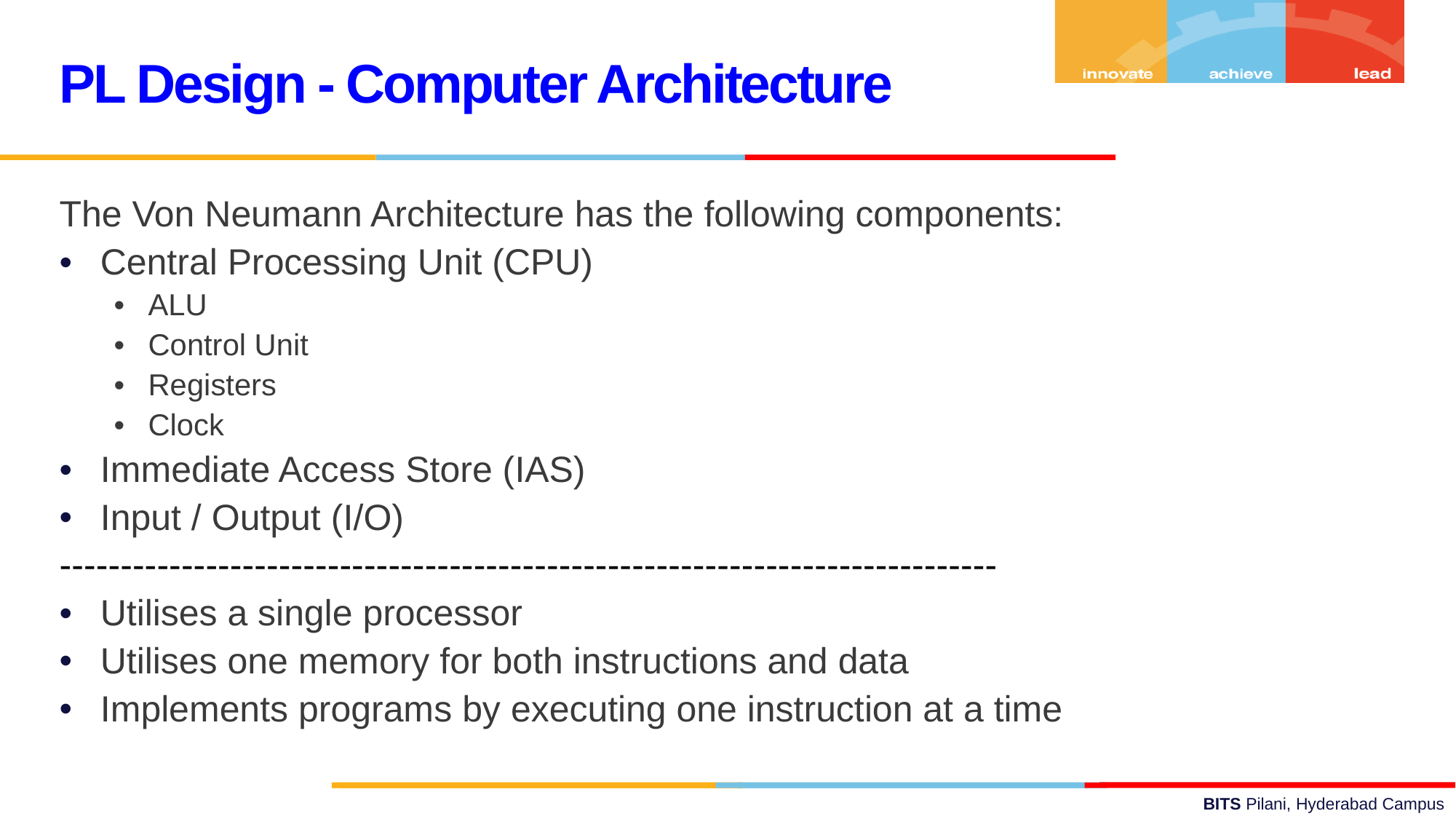

PL Design - Computer Architecture
The Von Neumann Architecture has the following components:
Central Processing Unit (CPU)
ALU
Control Unit
Registers
Clock
Immediate Access Store (IAS)
Input / Output (I/O)
-----------------------------------------------------------------------------
Utilises a single processor
Utilises one memory for both instructions and data
Implements programs by executing one instruction at a time